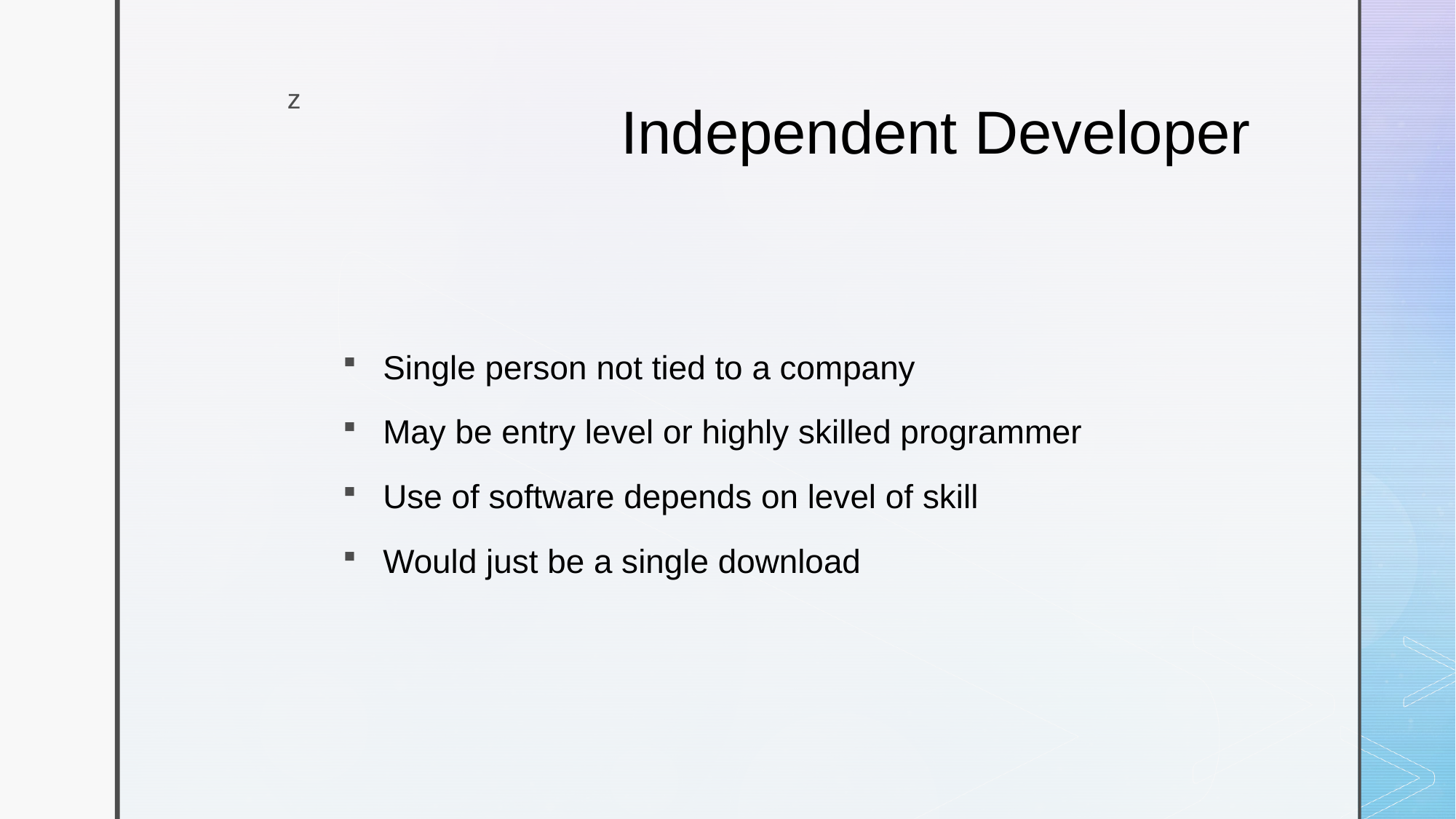

# Independent Developer
Single person not tied to a company
May be entry level or highly skilled programmer
Use of software depends on level of skill
Would just be a single download